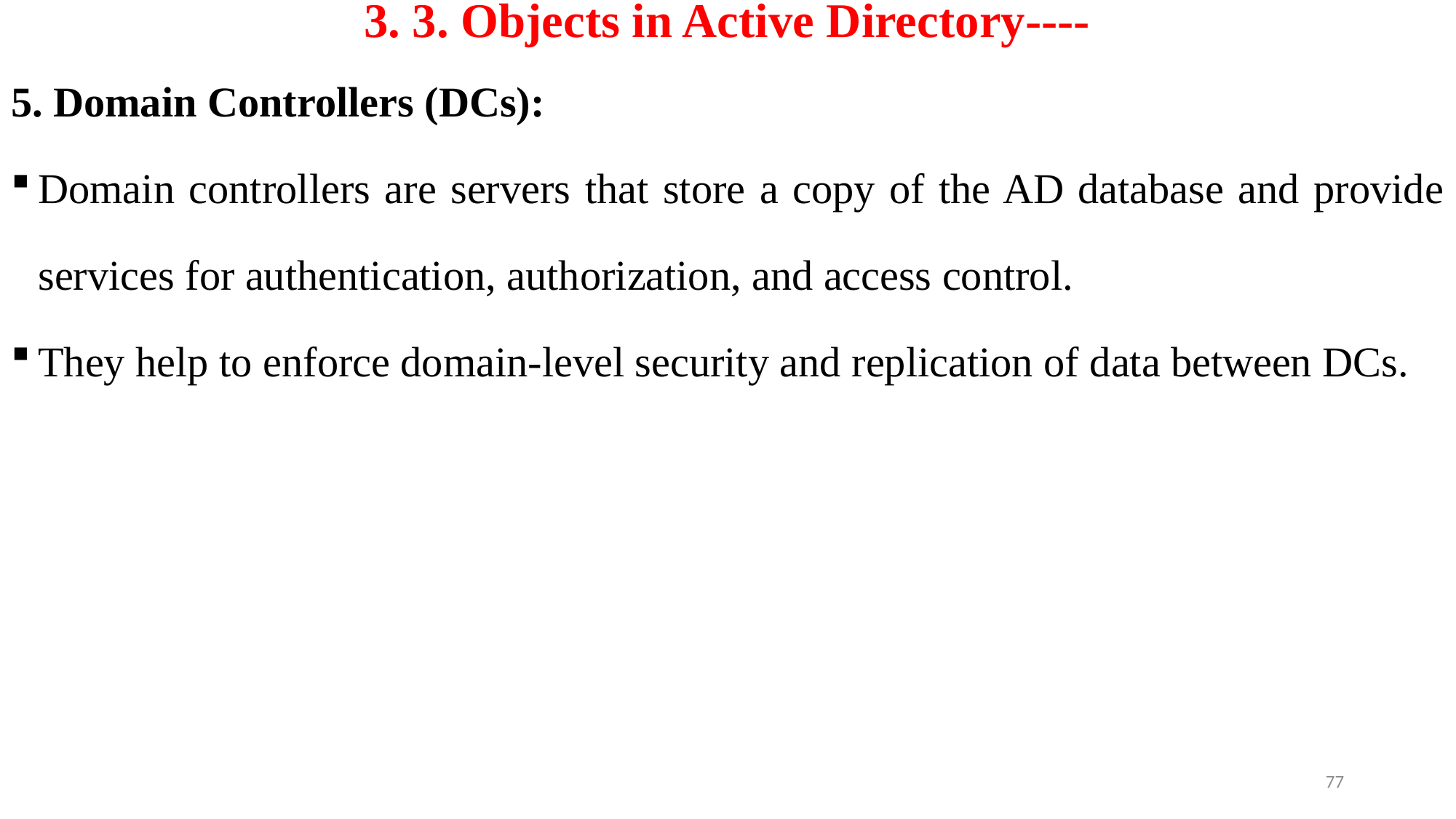

# 3. 3. Objects in Active Directory----
5. Domain Controllers (DCs):
Domain controllers are servers that store a copy of the AD database and provide services for authentication, authorization, and access control.
They help to enforce domain-level security and replication of data between DCs.
77